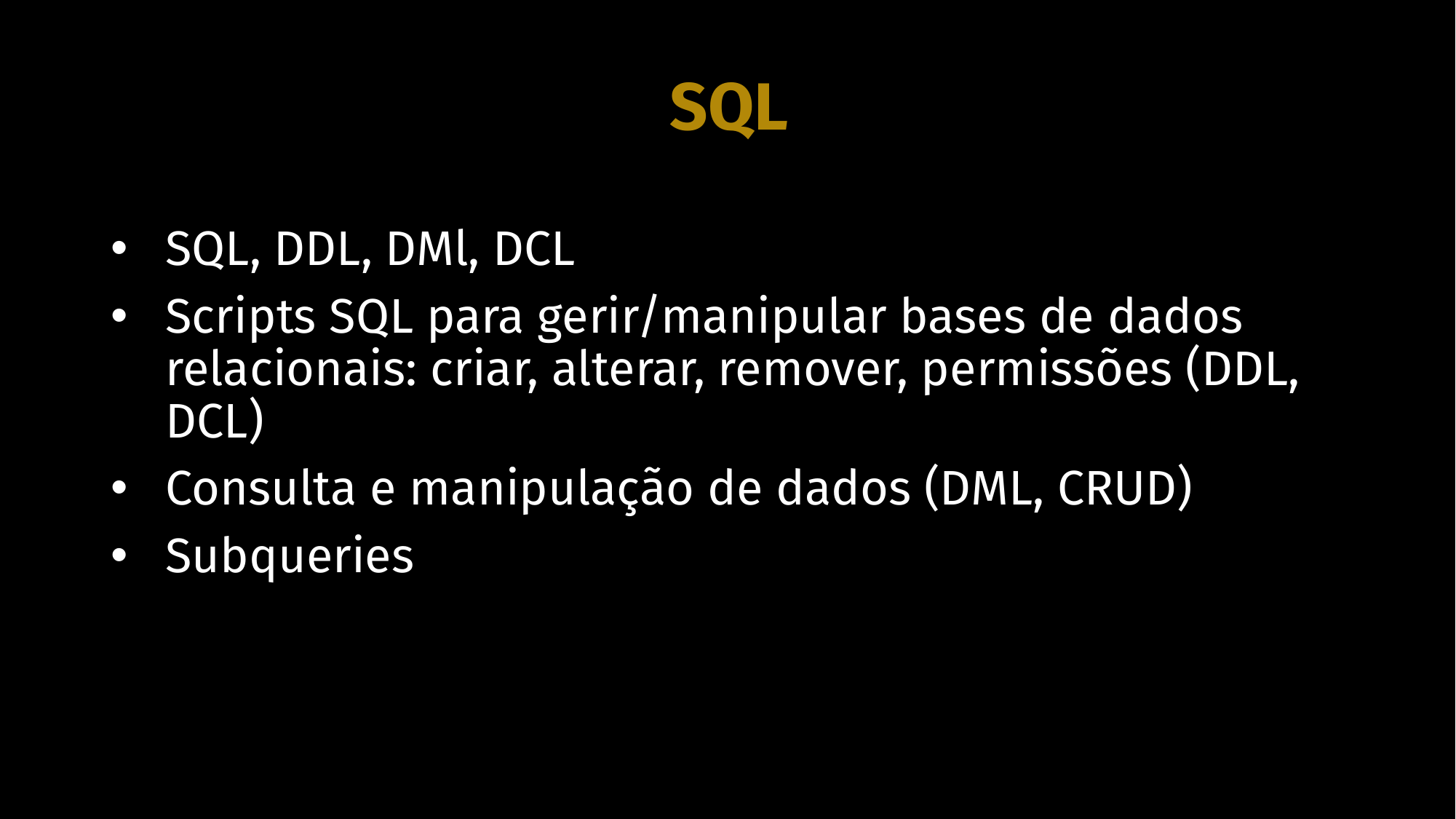

# SQL
SQL, DDL, DMl, DCL
Scripts SQL para gerir/manipular bases de dados relacionais: criar, alterar, remover, permissões (DDL, DCL)
Consulta e manipulação de dados (DML, CRUD)
Subqueries